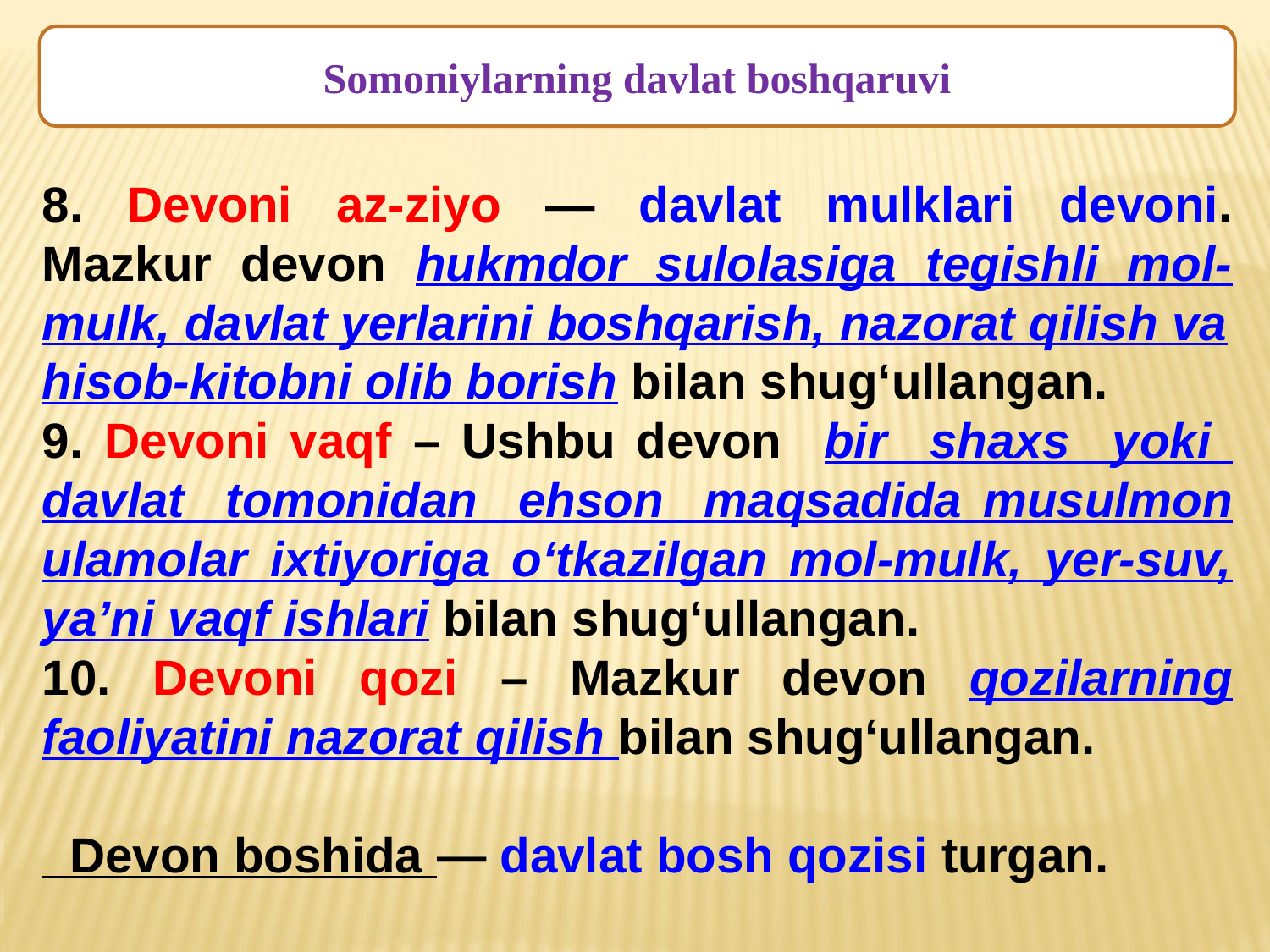

Somoniylarning davlat boshqaruvi
8. Devoni az-ziyo — davlat mulklari devoni. Mazkur devon hukmdor sulolasiga tegishli mol-mulk, davlat yerlarini boshqarish, nazorat qilish va
hisob-kitobni olib borish bilan shug‘ullangan.
9. Devoni vaqf – Ushbu devon  bir  shaхs  yoki  davlat  tomonidan  ehson  maqsadida musulmon ulamolar iхtiyoriga o‘tkazilgan mol-mulk, yer-suv, ya’ni vaqf ishlari bilan shug‘ullangan.
10. Devoni qozi – Mazkur devon qozilarning faoliyatini nazorat qilish bilan shug‘ullangan.

  Devon boshida — davlat bosh qozisi turgan.